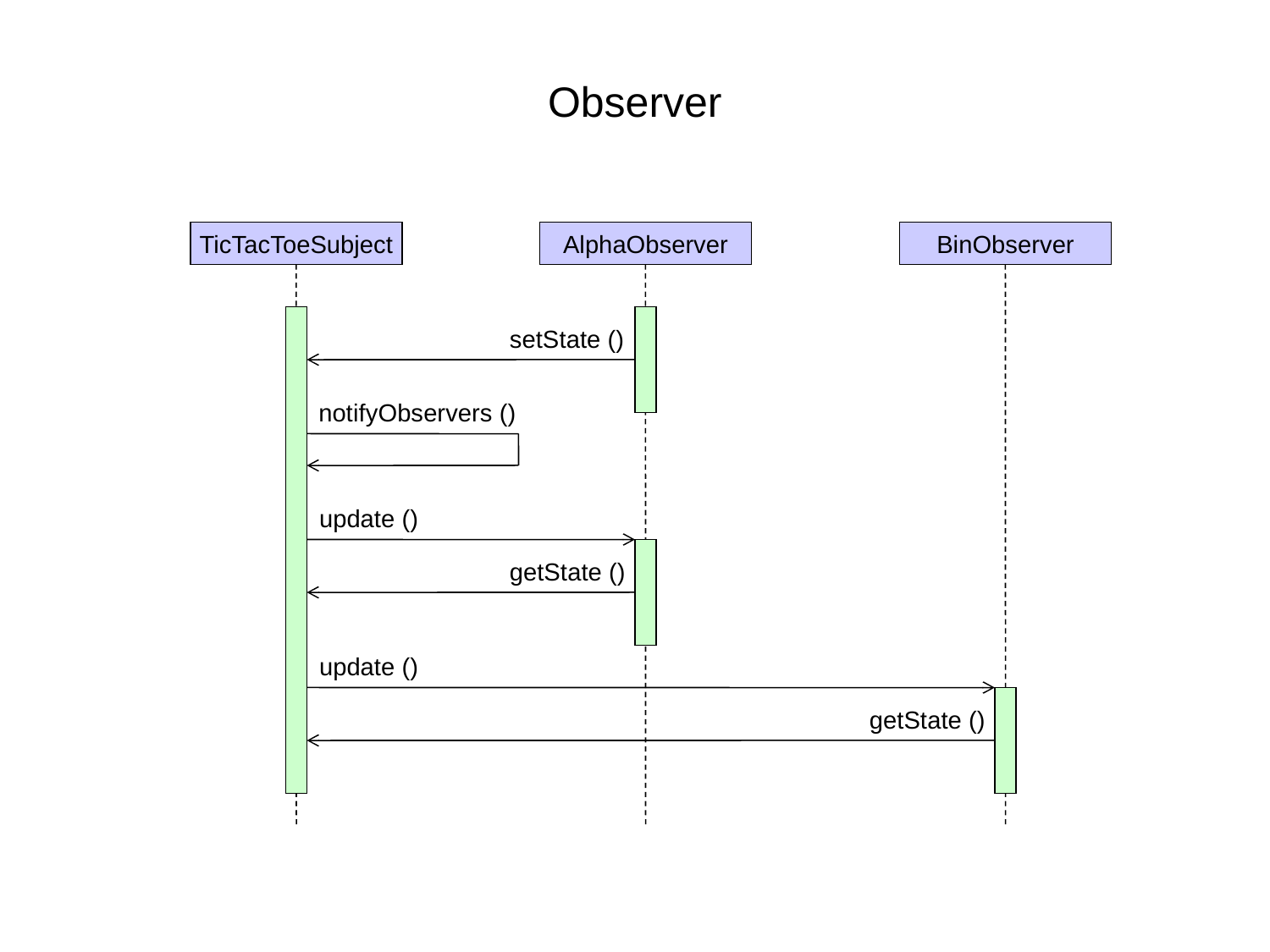

# Observer
TicTacToeSubject
AlphaObserver
BinObserver

setState ()

notifyObservers ()

update ()

getState ()

update ()

getState ()